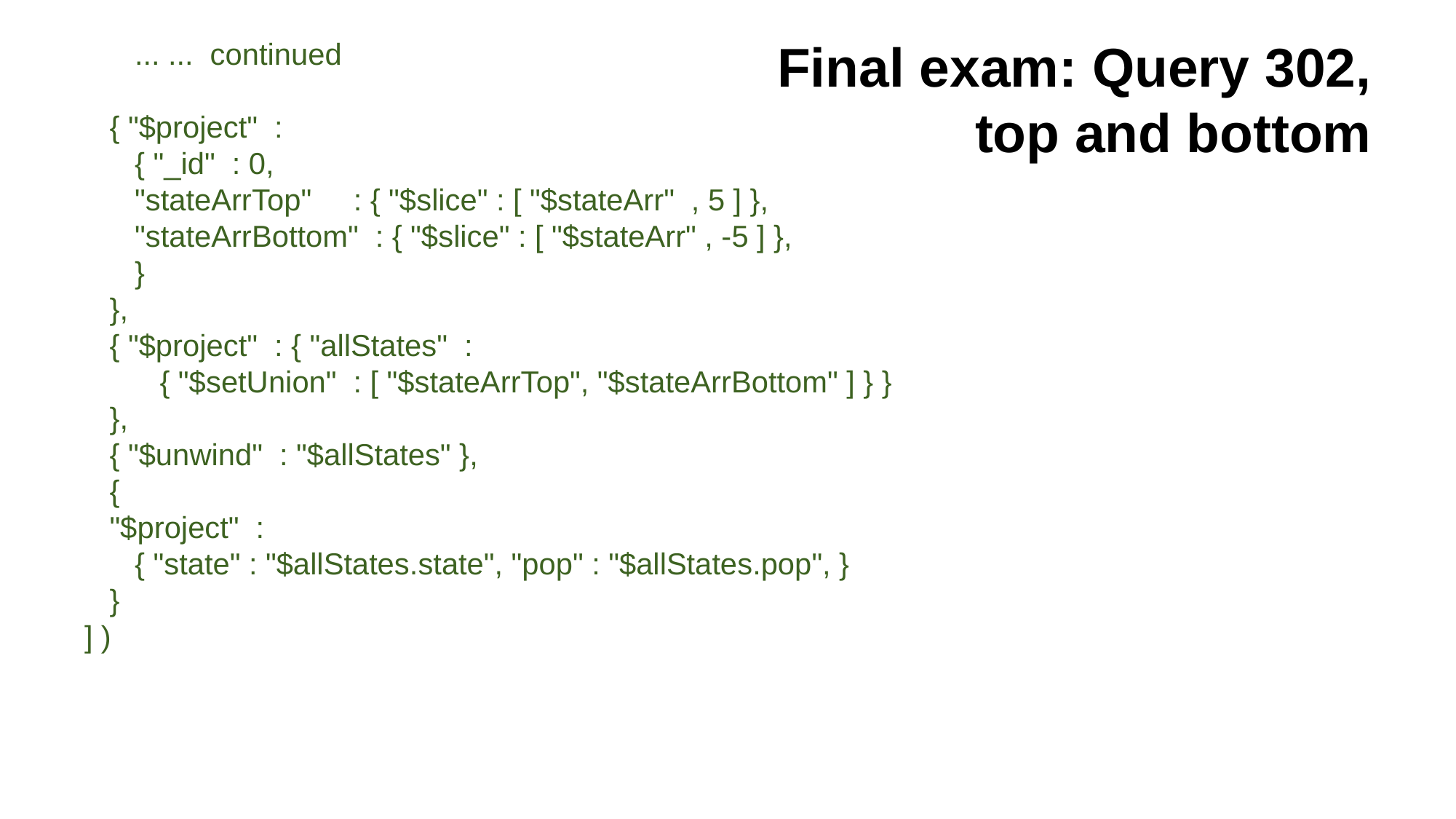

Final exam: Query 302,
top and bottom
         ... ...  continued

      { "$project"  :
         { "_id"  : 0,
         "stateArrTop"     : { "$slice" : [ "$stateArr"  , 5 ] },
         "stateArrBottom"  : { "$slice" : [ "$stateArr" , -5 ] },
         }
      },
      { "$project"  : { "allStates"  :
            { "$setUnion"  : [ "$stateArrTop", "$stateArrBottom" ] } }
      },
      { "$unwind"  : "$allStates" },
      {
      "$project"  :
         { "state" : "$allStates.state", "pop" : "$allStates.pop", }
      }
   ] )